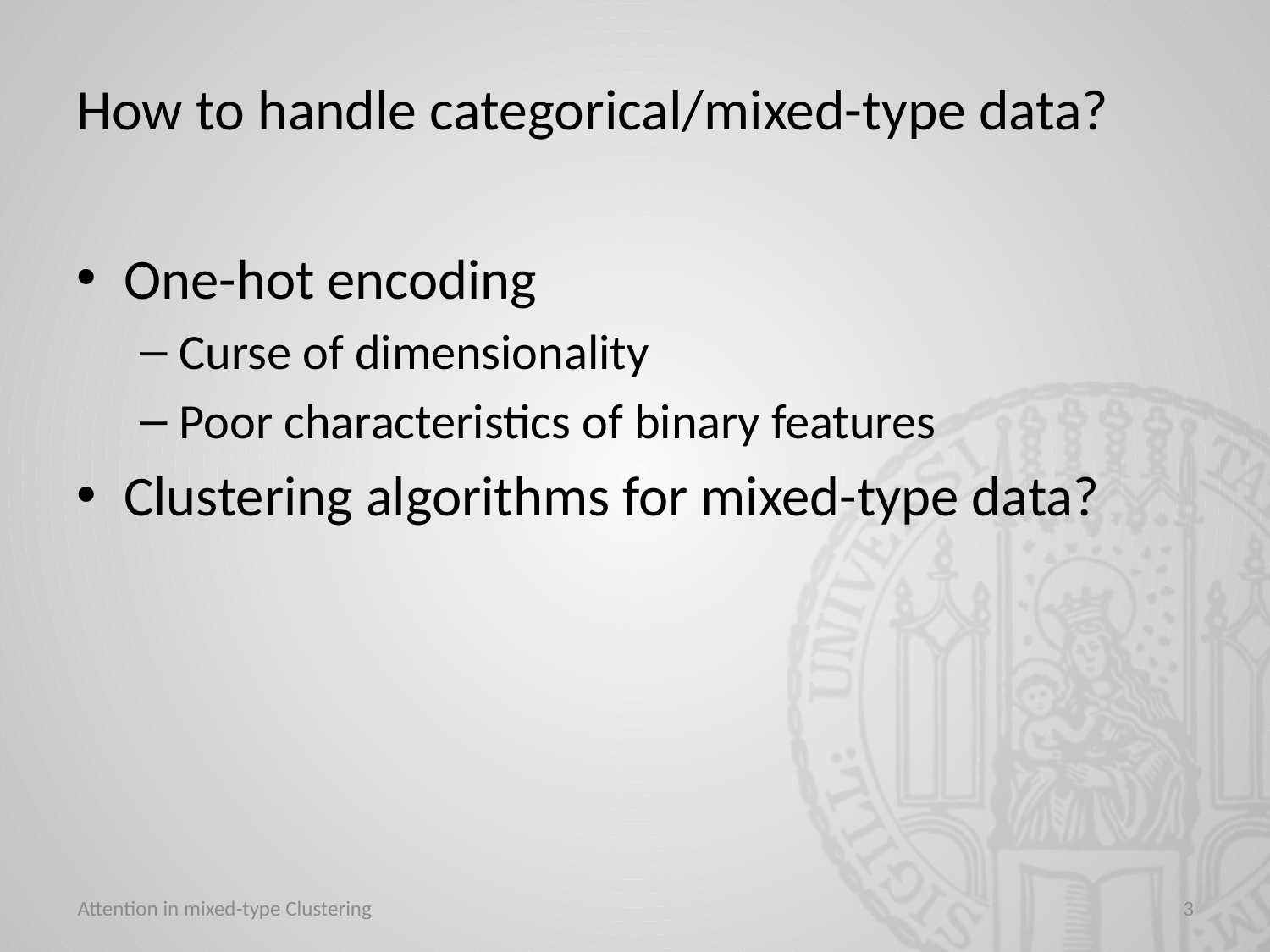

# How to handle categorical/mixed-type data?
One-hot encoding
Curse of dimensionality
Poor characteristics of binary features
Clustering algorithms for mixed-type data?
Attention in mixed-type Clustering
3